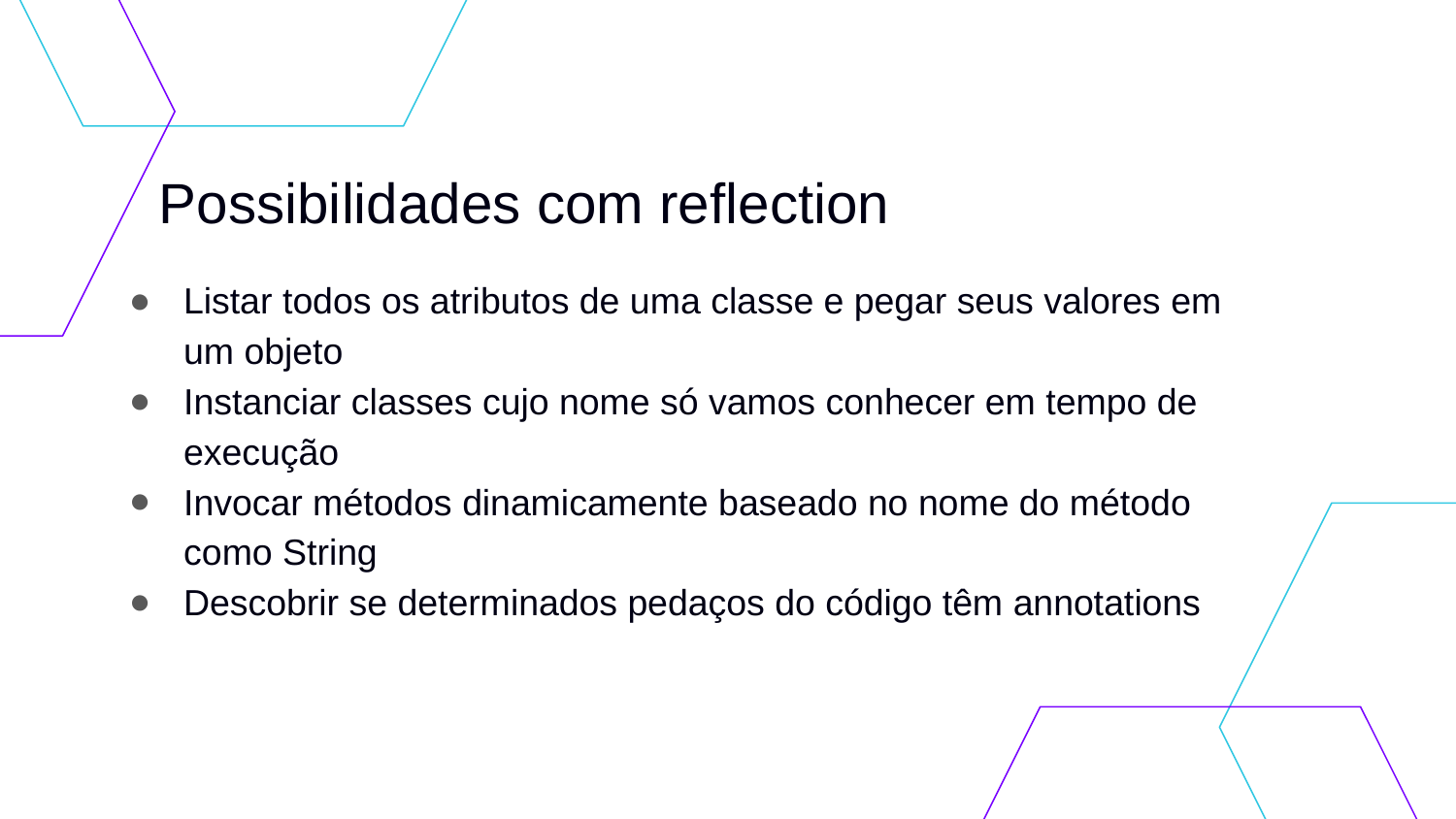

# Possibilidades com reflection
Listar todos os atributos de uma classe e pegar seus valores em um objeto
Instanciar classes cujo nome só vamos conhecer em tempo de execução
Invocar métodos dinamicamente baseado no nome do método como String
Descobrir se determinados pedaços do código têm annotations